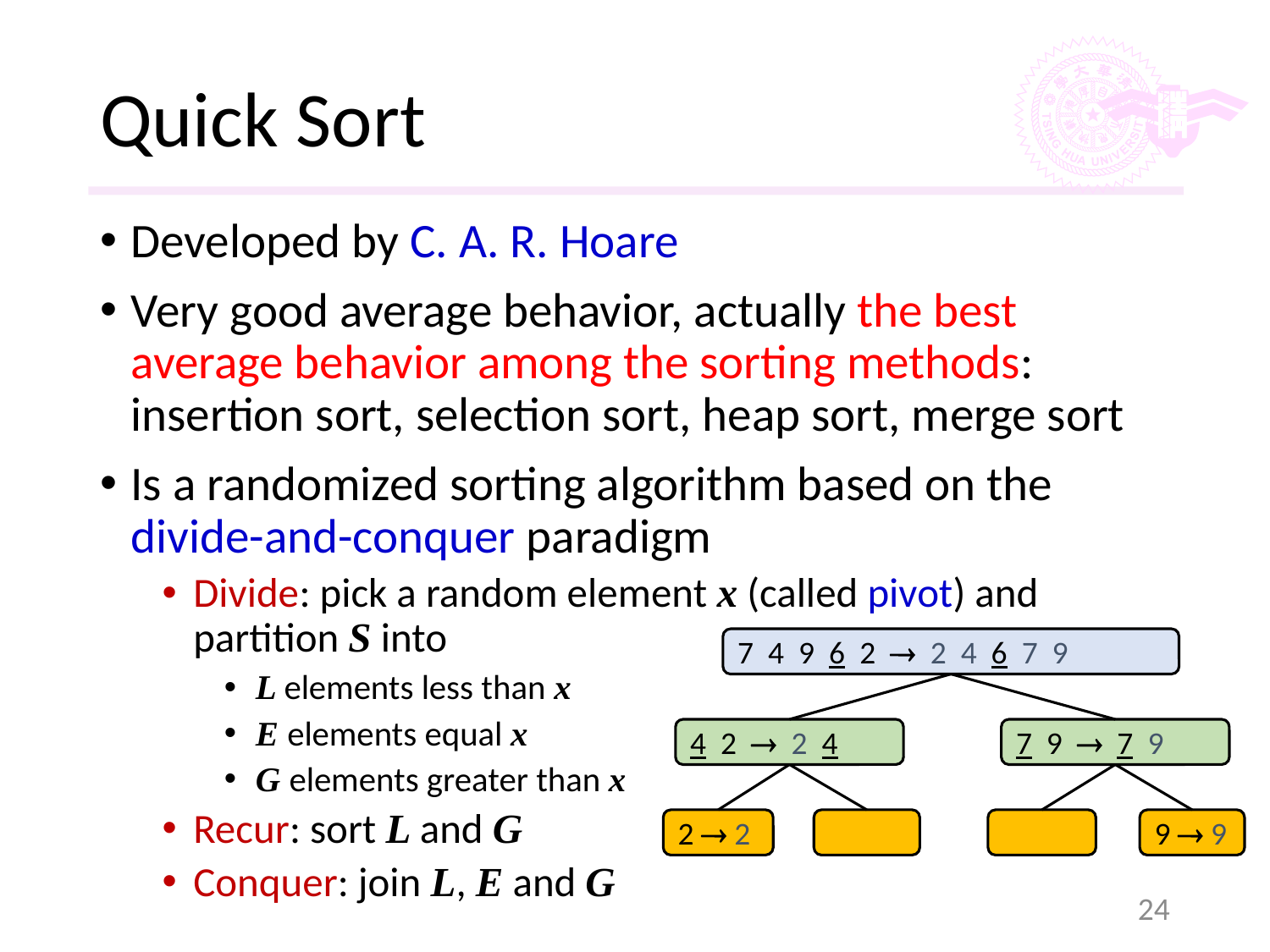

# Quick Sort
Developed by C. A. R. Hoare
Very good average behavior, actually the best average behavior among the sorting methods: insertion sort, selection sort, heap sort, merge sort
Is a randomized sorting algorithm based on the divide-and-conquer paradigm
Divide: pick a random element x (called pivot) and partition S into
L elements less than x
E elements equal x
G elements greater than x
Recur: sort L and G
Conquer: join L, E and G
7  4  9  6  2  →  2  4  6  7  9
4  2  →  2  4
7  9  →  7  9
2 → 2

9 → 9
24